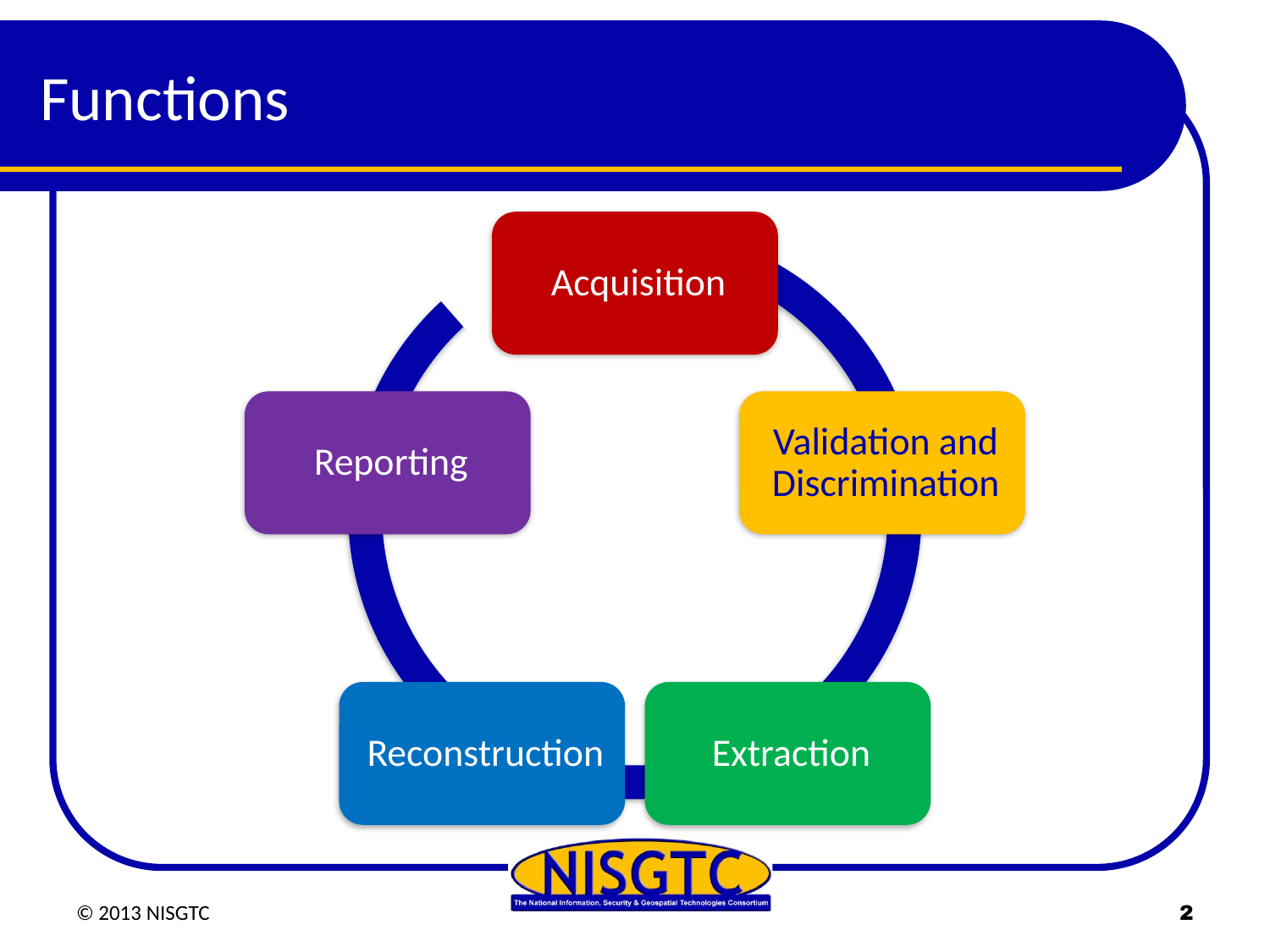

# Functions
Acquisition
Validation and Discrimination
Extraction
Reconstruction
Reporting

© 2013 NISGTC
2